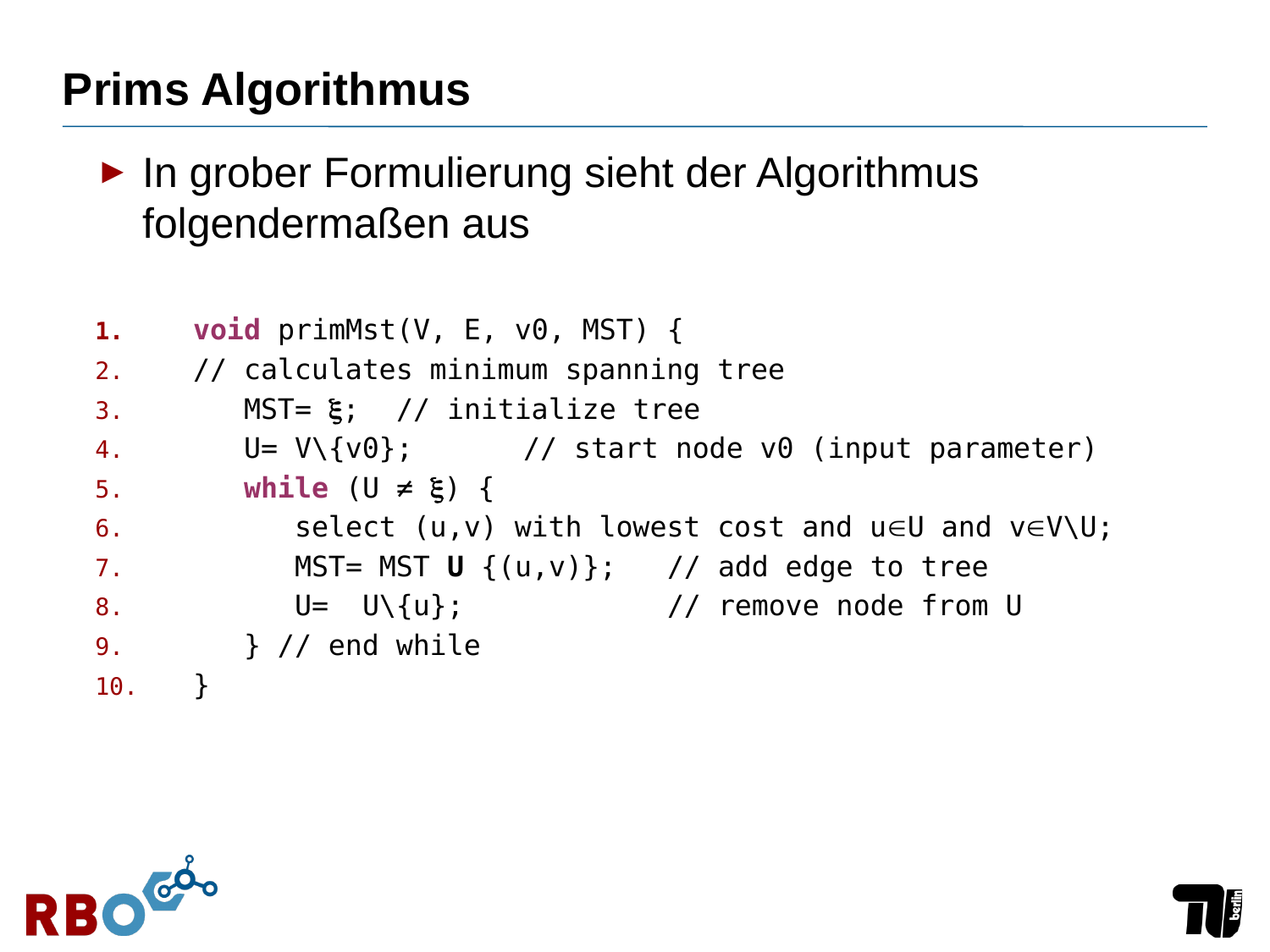

# Prims Algorithmus
In grober Formulierung sieht der Algorithmus folgendermaßen aus

   void primMst(V, E, v0, MST) {
   // calculates minimum spanning tree
      MST= ξ;	// initialize tree
      U= V\{v0};	// start node v0 (input parameter)
      while (U ≠ ξ) {
         select (u,v) with lowest cost and u∈U and v∈V\U;
         MST= MST U {(u,v)}; 	 // add edge to tree
         U=  U\{u};  		 // remove node from U
      } // end while
   }